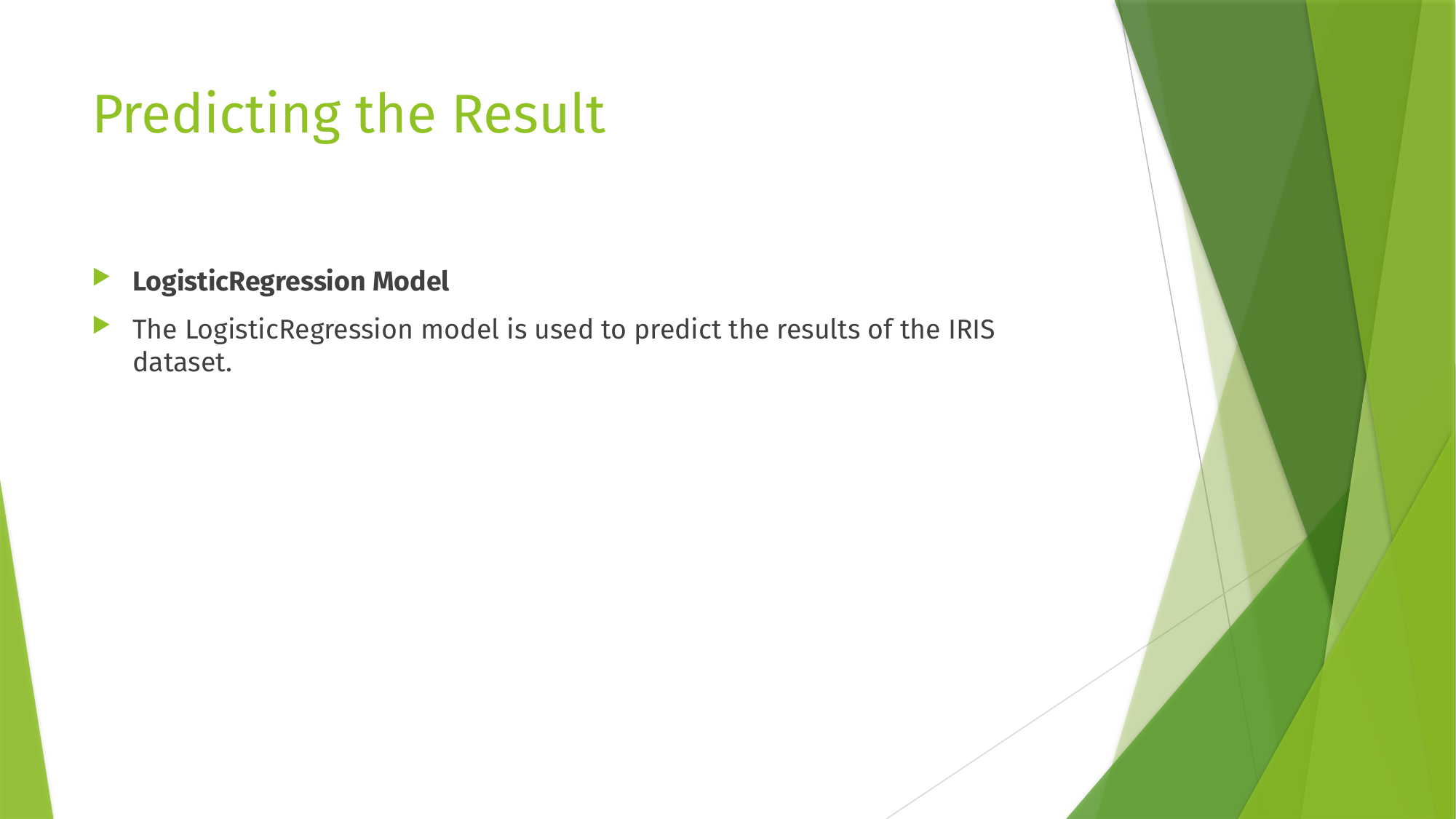

# Predicting the Result
LogisticRegression Model
The LogisticRegression model is used to predict the results of the IRIS dataset.